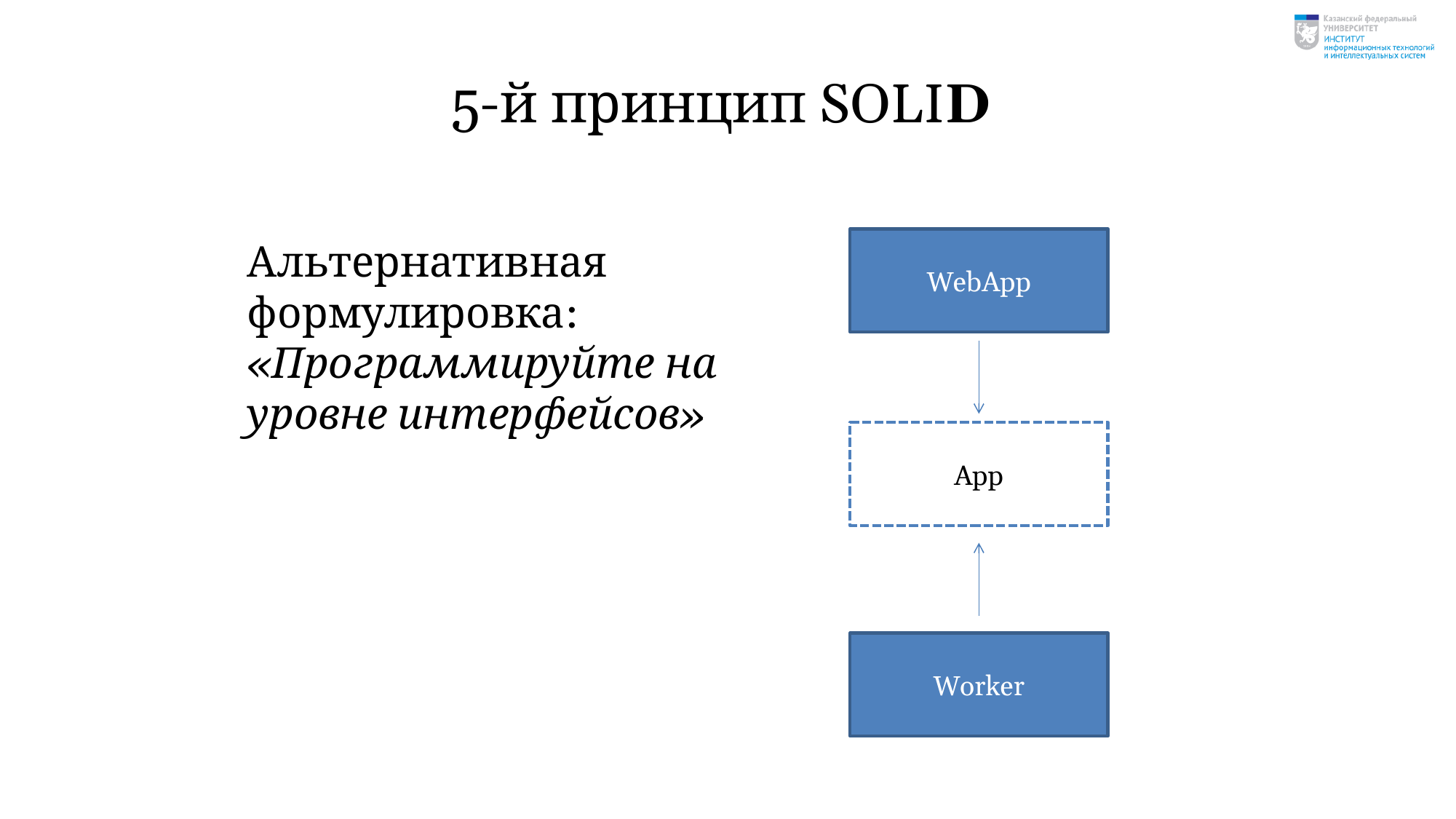

# 5-й принцип SOLID
WebApp
Альтернативная формулировка: «Программируйте на уровне интерфейсов»

App
Worker